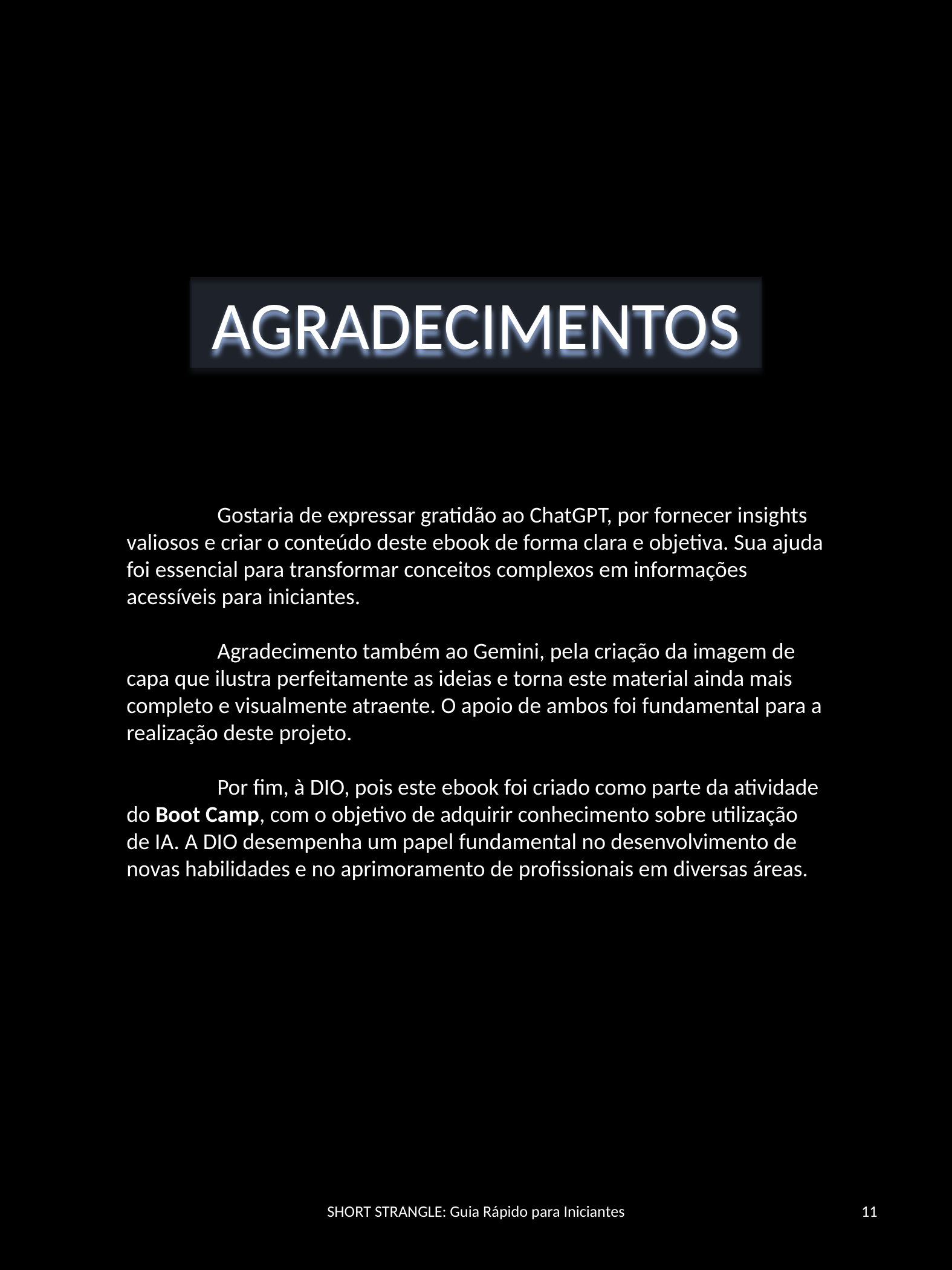

AGRADECIMENTOS
	Gostaria de expressar gratidão ao ChatGPT, por fornecer insights valiosos e criar o conteúdo deste ebook de forma clara e objetiva. Sua ajuda foi essencial para transformar conceitos complexos em informações acessíveis para iniciantes.

	Agradecimento também ao Gemini, pela criação da imagem de capa que ilustra perfeitamente as ideias e torna este material ainda mais completo e visualmente atraente. O apoio de ambos foi fundamental para a realização deste projeto.

	Por fim, à DIO, pois este ebook foi criado como parte da atividade do Boot Camp, com o objetivo de adquirir conhecimento sobre utilização de IA. A DIO desempenha um papel fundamental no desenvolvimento de novas habilidades e no aprimoramento de profissionais em diversas áreas.
SHORT STRANGLE: Guia Rápido para Iniciantes
11